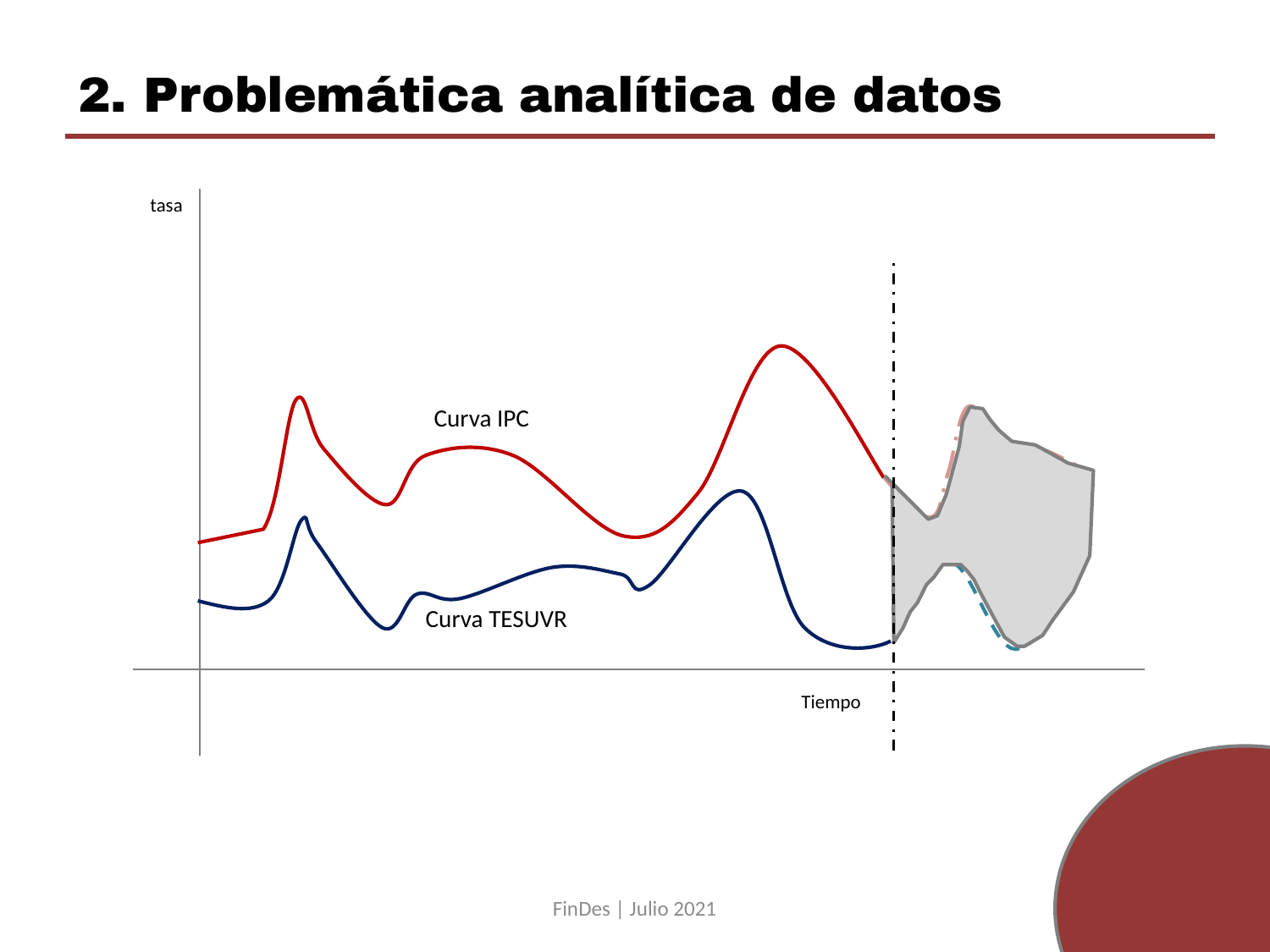

2. Problemática analítica de datos
tasa

Tiempo
Curva TESUVR
Curva IPC

FinDes | Julio 2021
4